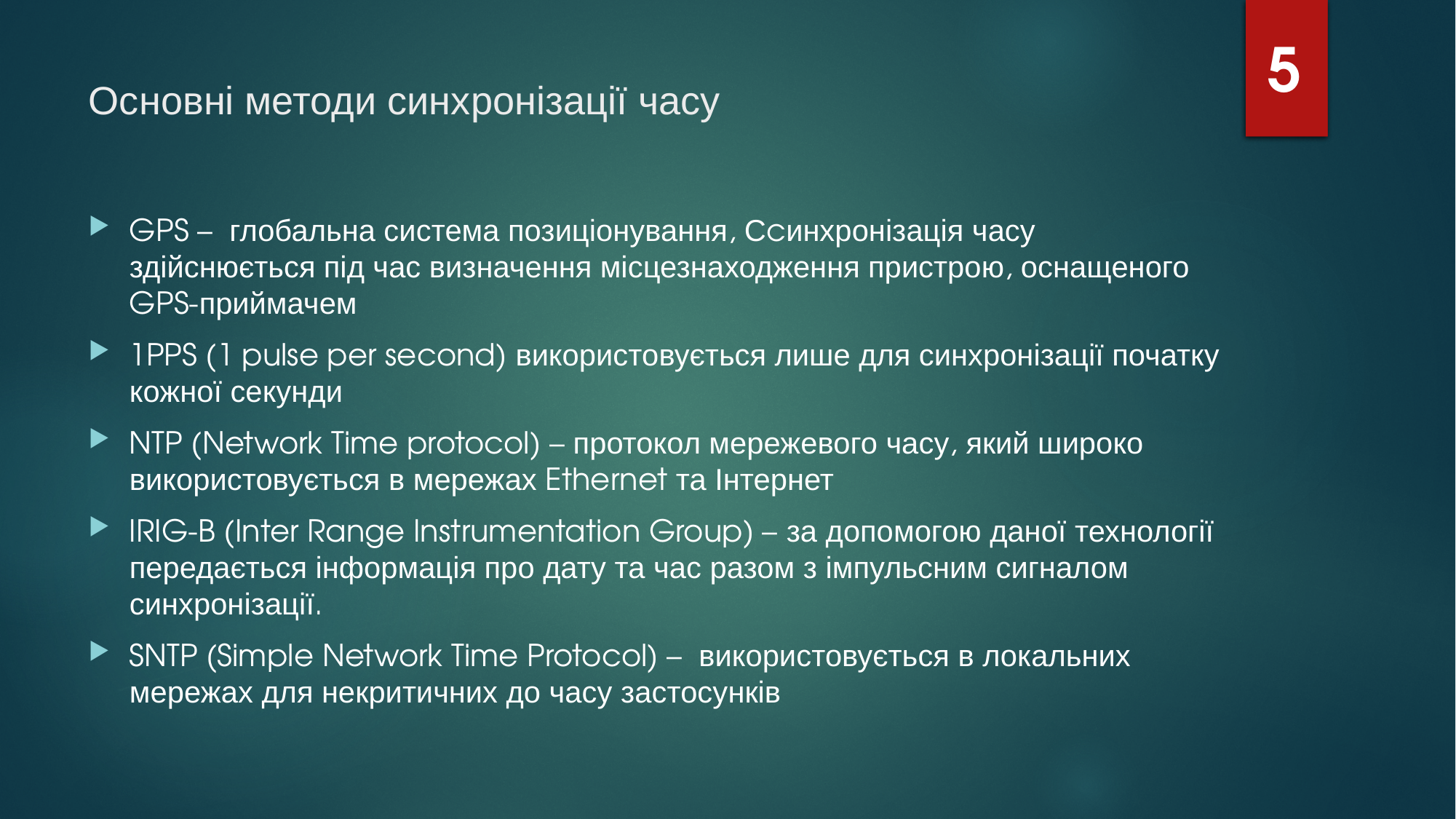

5
# Основні методи синхронізації часу
GPS –  глобальна система позиціонування, Сcинхронізація часу здійснюється під час визначення місцезнаходження пристрою, оснащеного GPS-приймачем
1PPS (1 pulse per second) використовується лише для синхронізації початку кожної секунди
NTP (Network Time protocol) – протокол мережевого часу, який широко використовується в мережах Ethernet та Інтернет
IRIG-B (Inter Range Instrumentation Group) – за допомогою даної технології передається інформація про дату та час разом з імпульсним сигналом синхронізації.
SNTP (Simple Network Time Protocol) –  використовується в локальних мережах для некритичних до часу застосунків